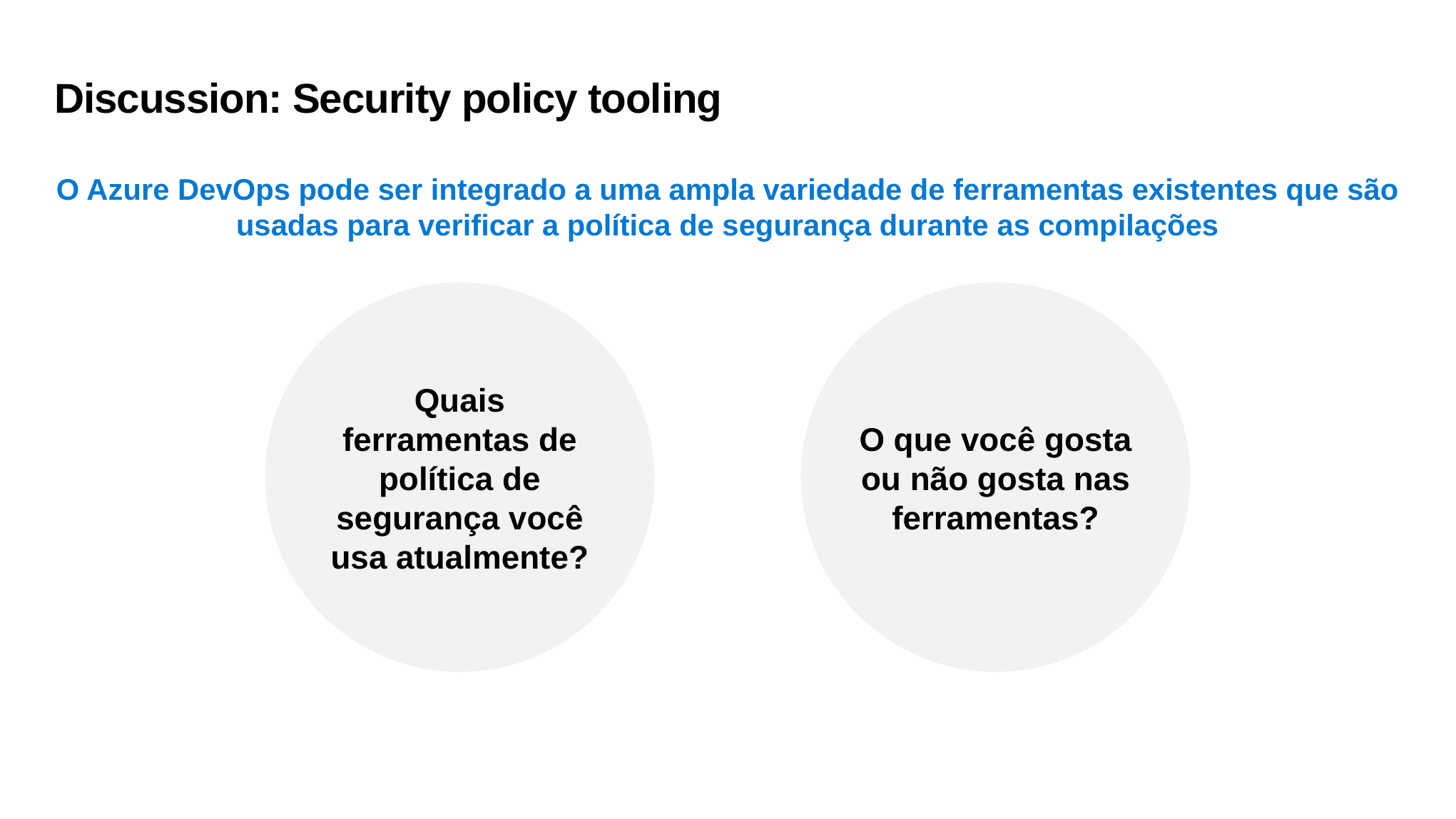

# Discussion: Security policy tooling
O Azure DevOps pode ser integrado a uma ampla variedade de ferramentas existentes que são usadas para verificar a política de segurança durante as compilações
Quais ferramentas de política de segurança você usa atualmente?
O que você gosta ou não gosta nas ferramentas?